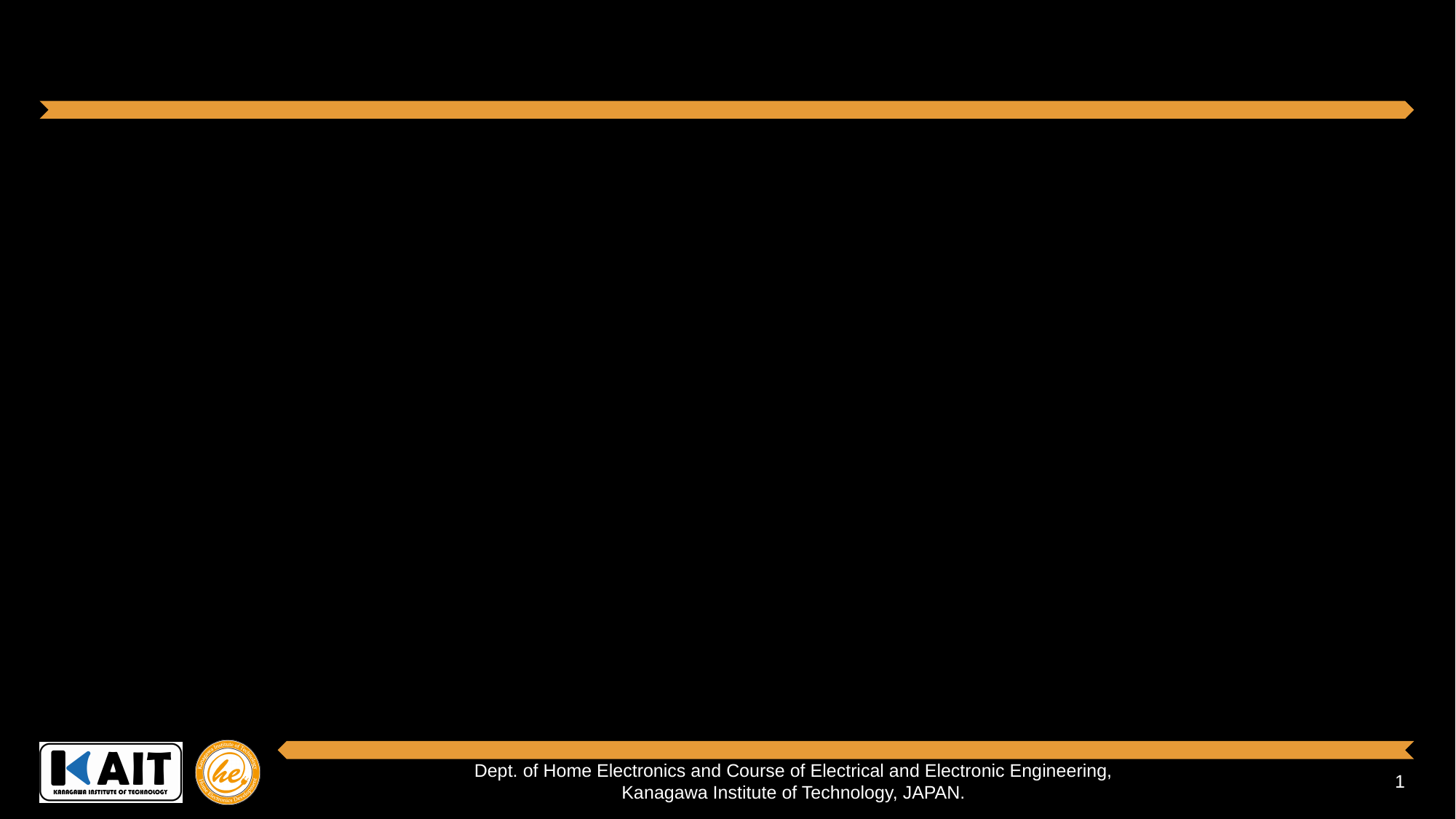

#

Dept. of Home Electronics and Course of Electrical and Electronic Engineering,
Kanagawa Institute of Technology, JAPAN.
1